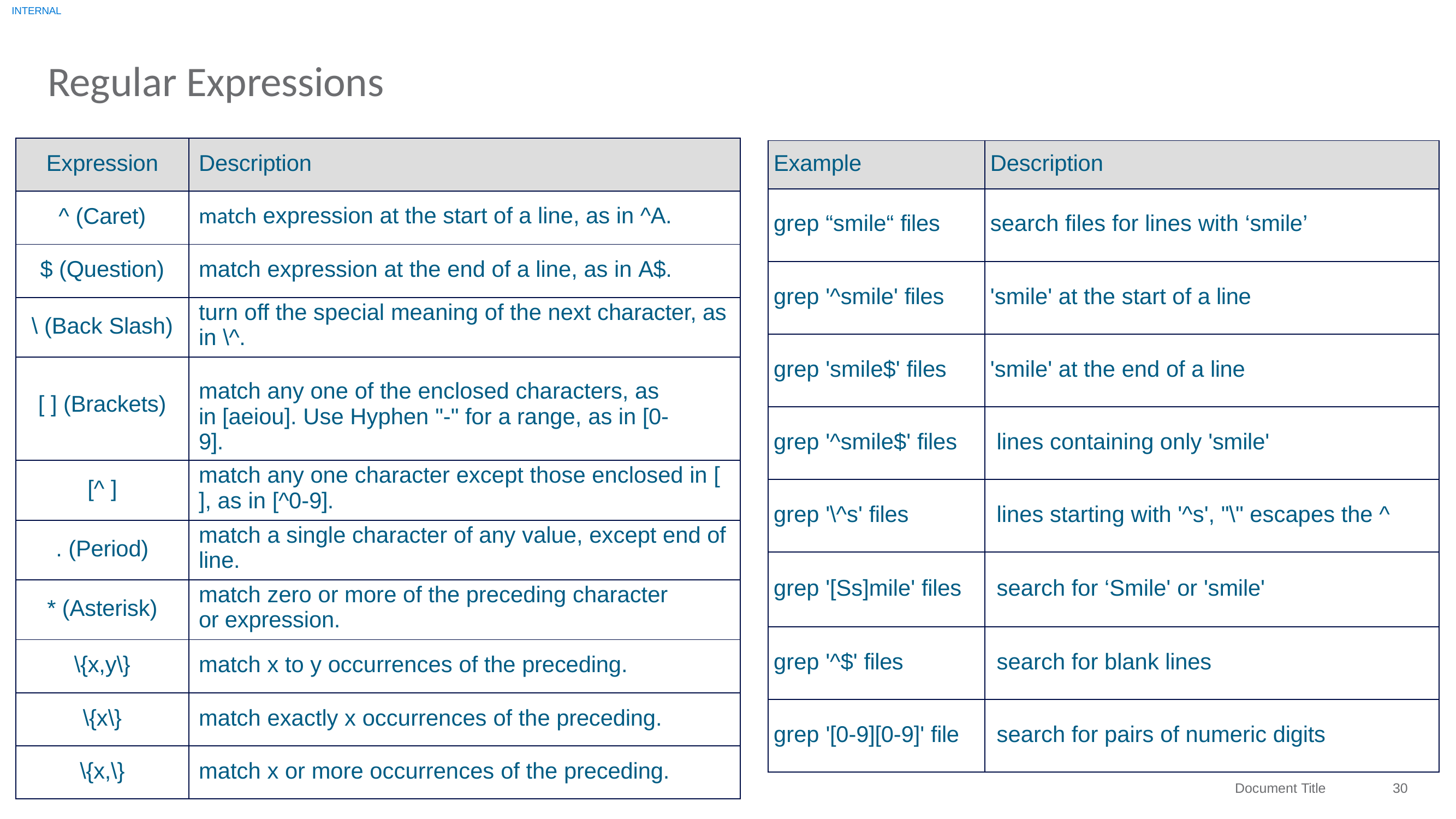

INTERNAL
# Regular Expressions
| Expression | Description |
| --- | --- |
| ^ (Caret) | match expression at the start of a line, as in ^A. |
| $ (Question) | match expression at the end of a line, as in A$. |
| \ (Back Slash) | turn off the special meaning of the next character, as in \^. |
| [ ] (Brackets) | match any one of the enclosed characters, as in [aeiou]. Use Hyphen "-" for a range, as in [0-9]. |
| [^ ] | match any one character except those enclosed in [ ], as in [^0-9]. |
| . (Period) | match a single character of any value, except end of line. |
| \* (Asterisk) | match zero or more of the preceding character or expression. |
| \{x,y\} | match x to y occurrences of the preceding. |
| \{x\} | match exactly x occurrences of the preceding. |
| \{x,\} | match x or more occurrences of the preceding. |
| Example | Description |
| --- | --- |
| grep “smile“ files | search files for lines with ‘smile’ |
| grep '^smile' files | 'smile' at the start of a line |
| grep 'smile$' files | 'smile' at the end of a line |
| grep '^smile$' files | lines containing only 'smile' |
| grep '\^s' files | lines starting with '^s', "\" escapes the ^ |
| grep '[Ss]mile' files | search for ‘Smile' or 'smile' |
| grep '^$' files | search for blank lines |
| grep '[0-9][0-9]' file | search for pairs of numeric digits |
30
Document Title